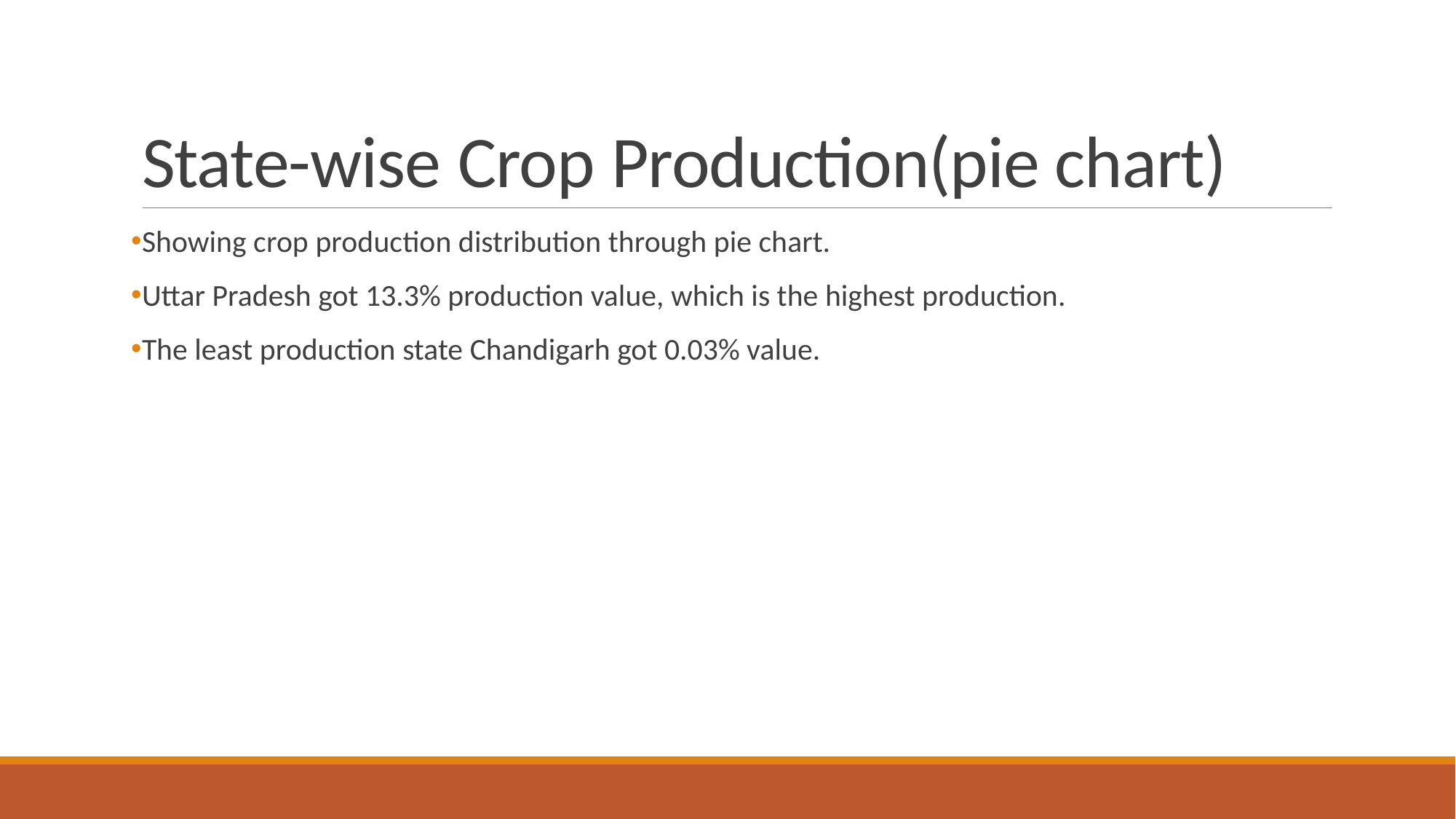

# State-wise Crop Production(pie chart)
Showing crop production distribution through pie chart.
Uttar Pradesh got 13.3% production value, which is the highest production.
The least production state Chandigarh got 0.03% value.